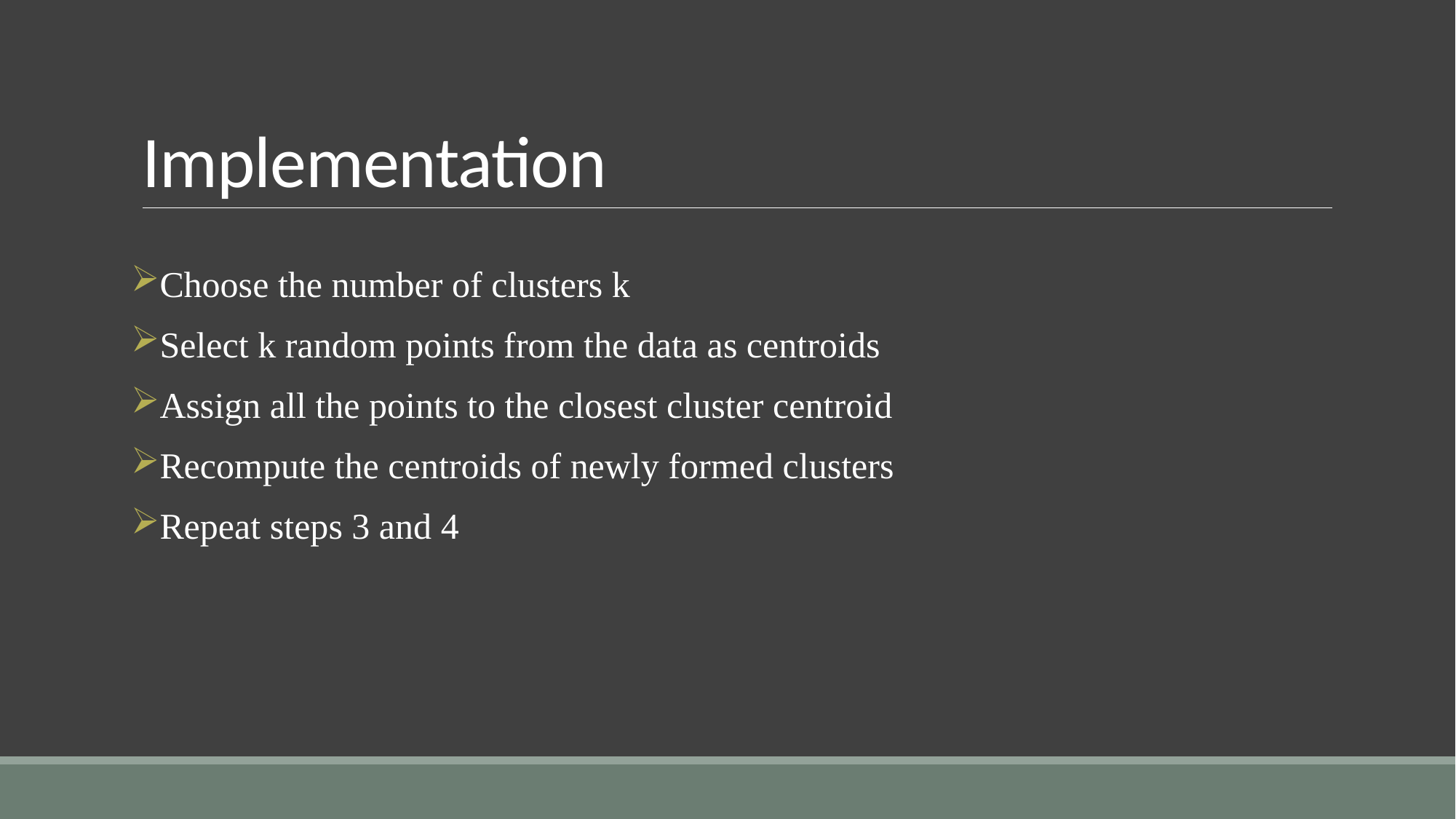

# Implementation
Choose the number of clusters k
Select k random points from the data as centroids
Assign all the points to the closest cluster centroid
Recompute the centroids of newly formed clusters
Repeat steps 3 and 4